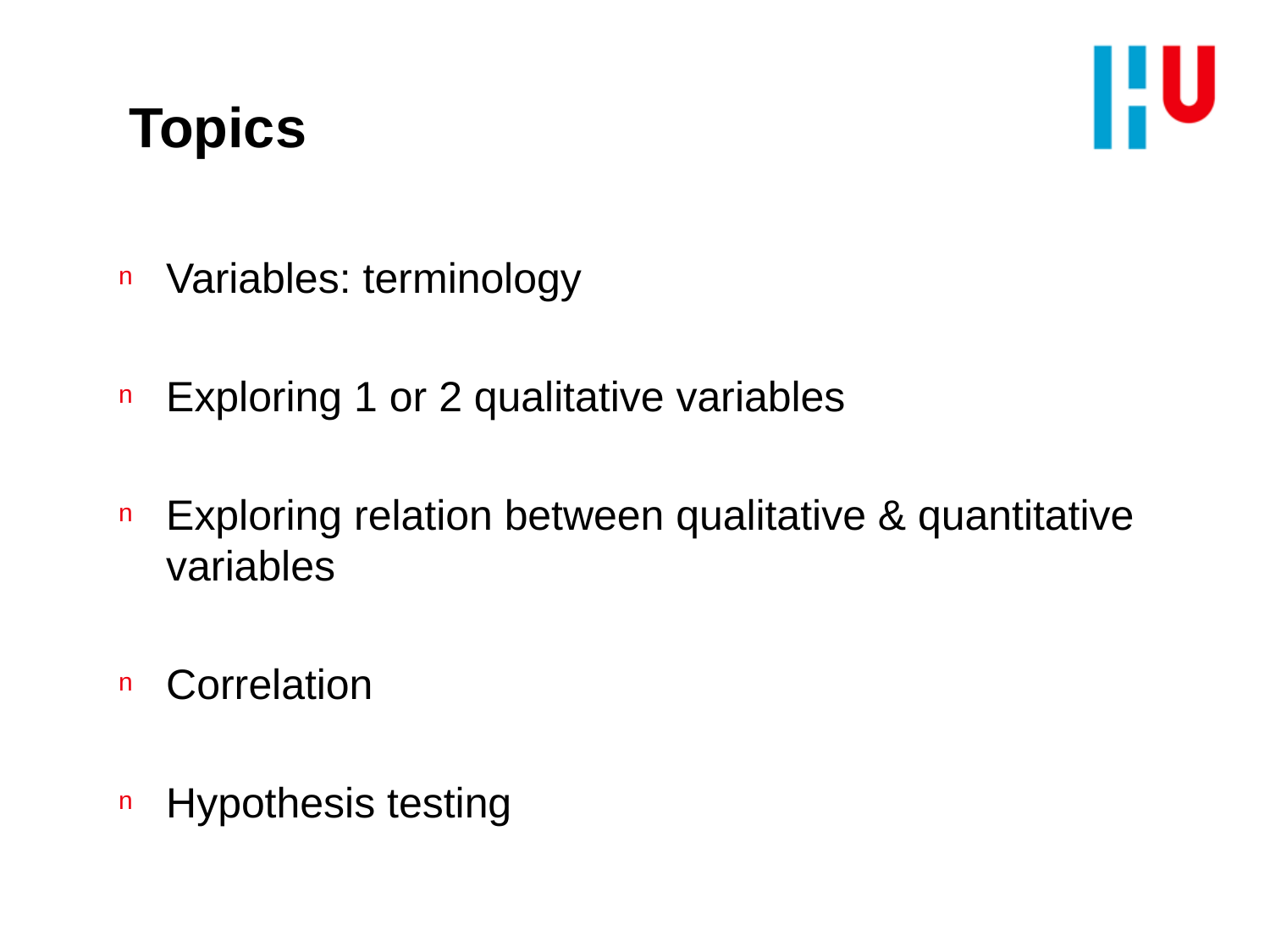

# Topics
Variables: terminology

Exploring 1 or 2 qualitative variables

Exploring relation between qualitative & quantitative variables

Correlation

Hypothesis testing